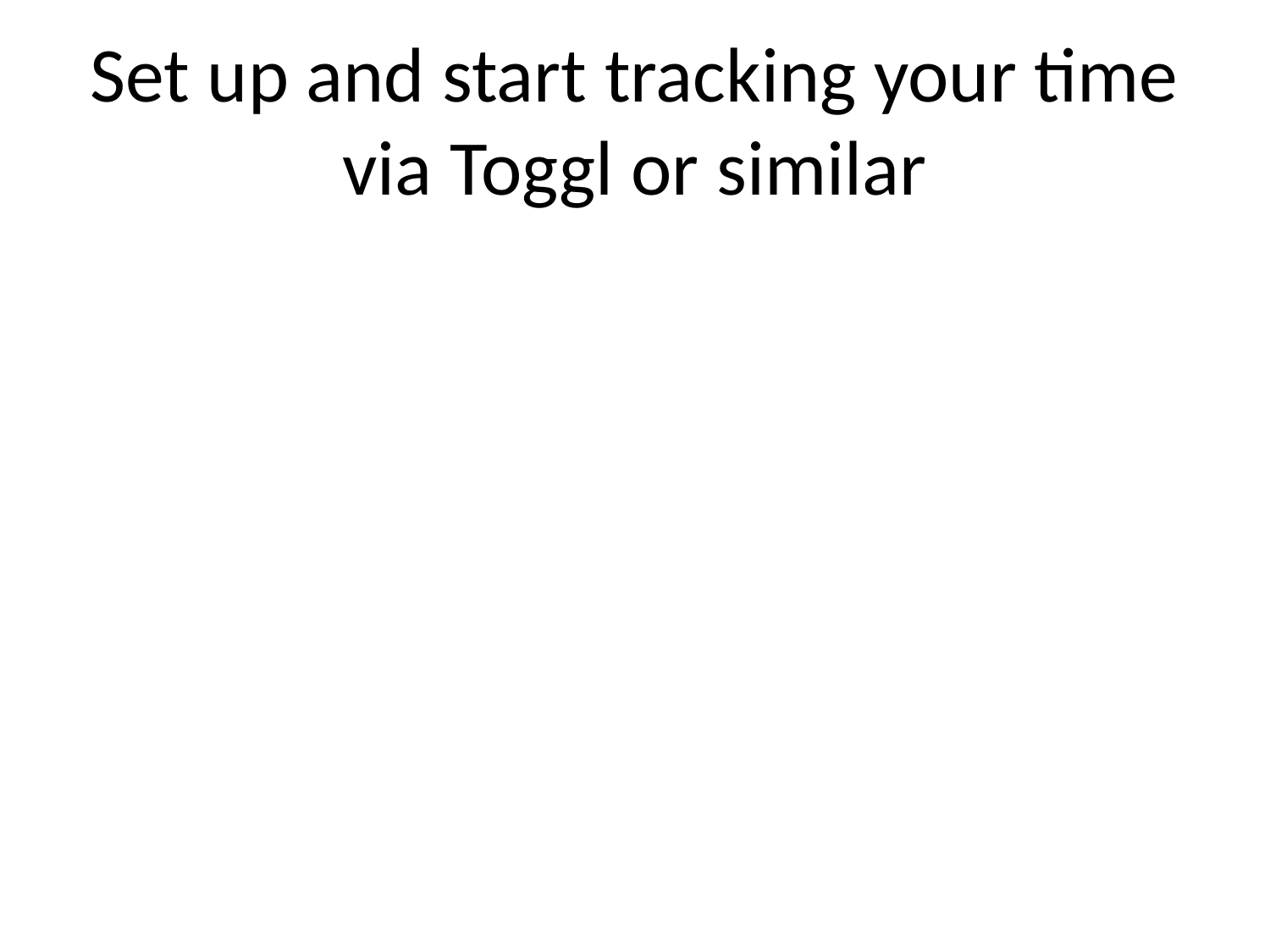

# Set up and start tracking your time via Toggl or similar